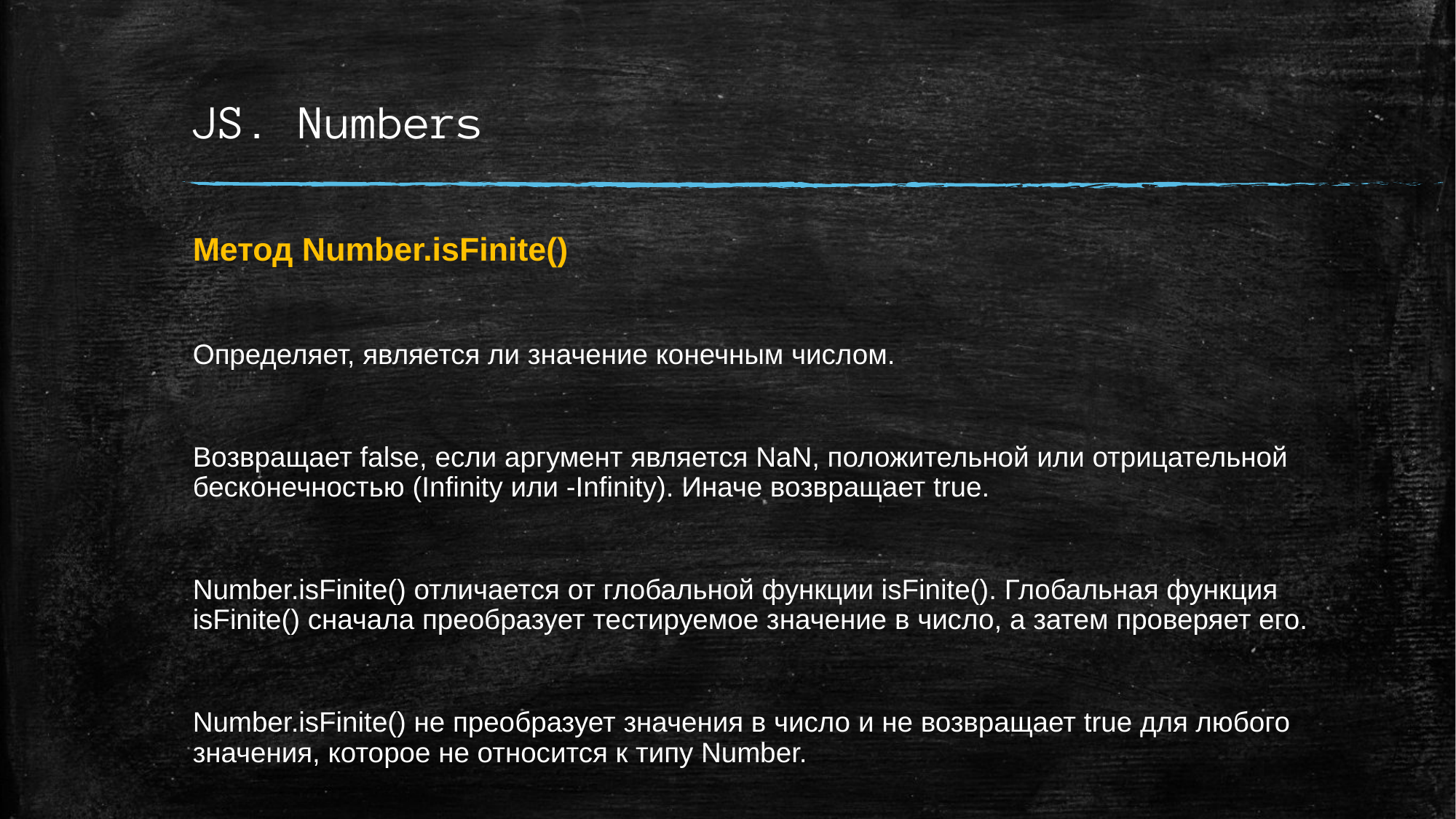

# JS. Numbers
Метод Number.isFinite()

Определяет, является ли значение конечным числом.

Возвращает false, если аргумент является NaN, положительной или отрицательной бесконечностью (Infinity или -Infinity). Иначе возвращает true.

Number.isFinite() отличается от глобальной функции isFinite(). Глобальная функция isFinite() сначала преобразует тестируемое значение в число, а затем проверяет его.

Number.isFinite() не преобразует значения в число и не возвращает true для любого значения, которое не относится к типу Number.